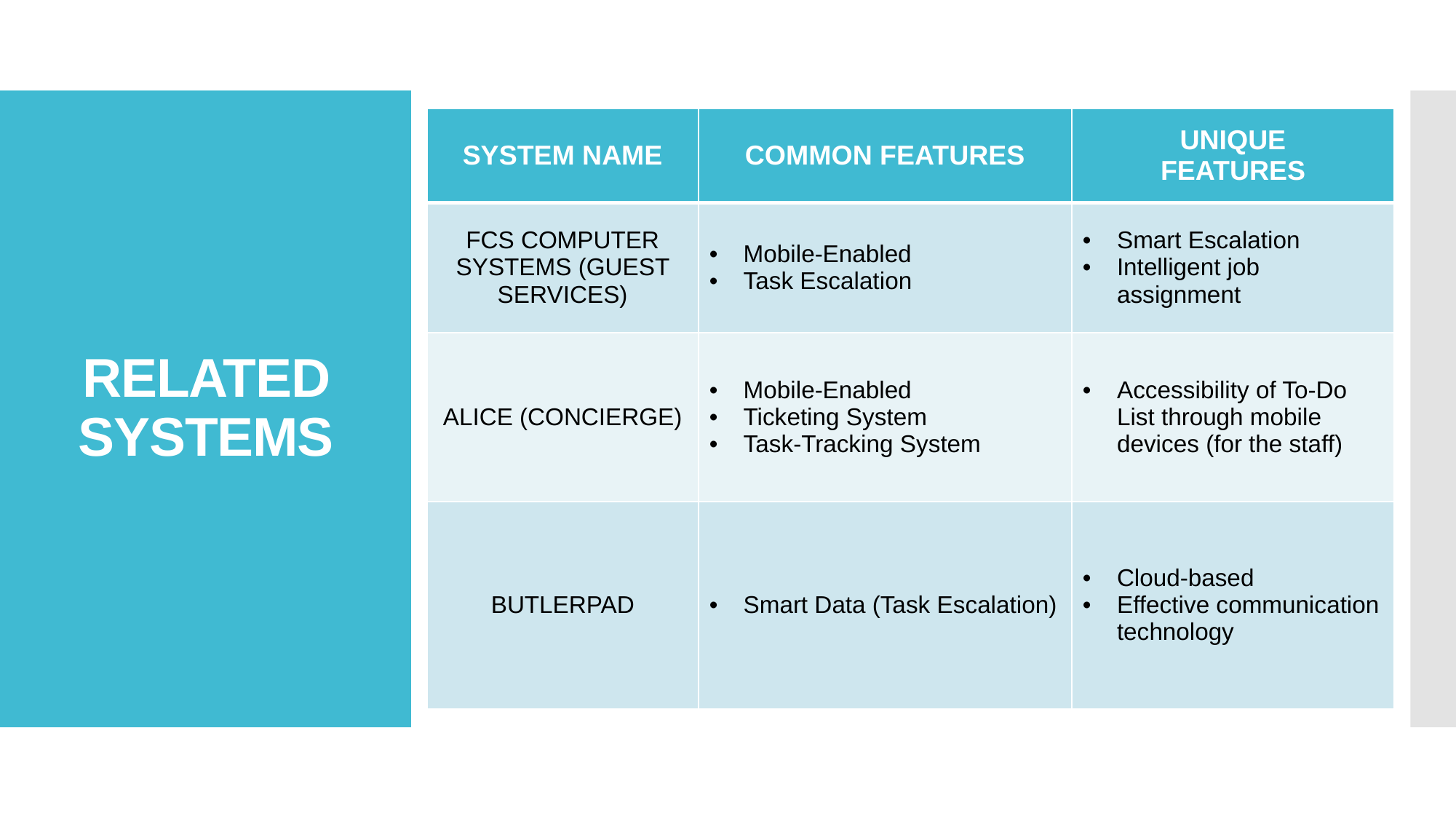

| SYSTEM NAME | COMMON FEATURES | UNIQUE FEATURES |
| --- | --- | --- |
| FCS COMPUTER SYSTEMS (GUEST SERVICES) | Mobile-Enabled Task Escalation | Smart Escalation Intelligent job assignment |
| ALICE (CONCIERGE) | Mobile-Enabled Ticketing System Task-Tracking System | Accessibility of To-Do List through mobile devices (for the staff) |
| BUTLERPAD | Smart Data (Task Escalation) | Cloud-based Effective communication technology |
# RELATED SYSTEMS